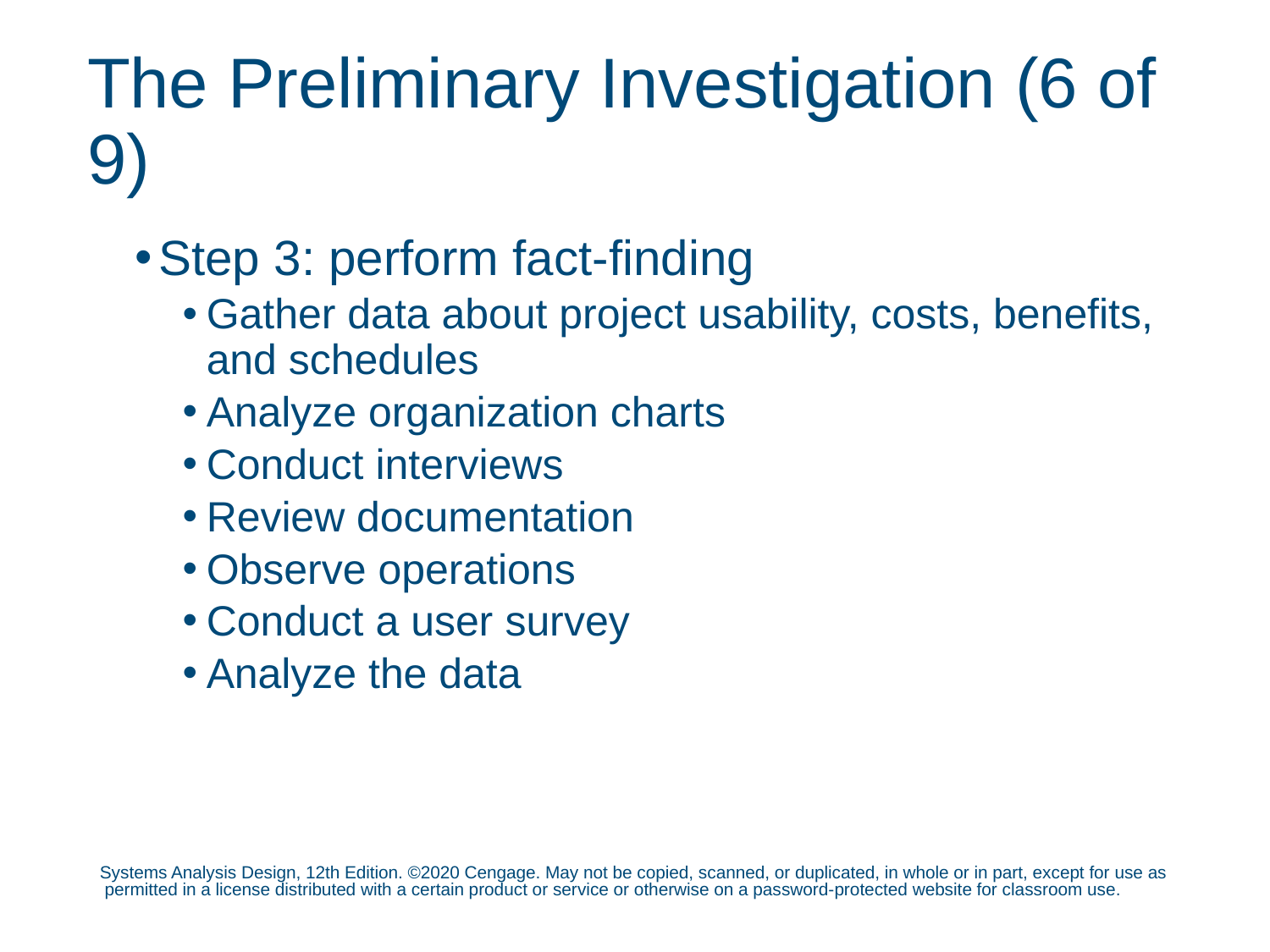

# The Preliminary Investigation (6 of 9)
Step 3: perform fact-finding
Gather data about project usability, costs, benefits, and schedules
Analyze organization charts
Conduct interviews
Review documentation
Observe operations
Conduct a user survey
Analyze the data

Systems Analysis Design, 12th Edition. ©2020 Cengage. May not be copied, scanned, or duplicated, in whole or in part, except for use as permitted in a license distributed with a certain product or service or otherwise on a password-protected website for classroom use.